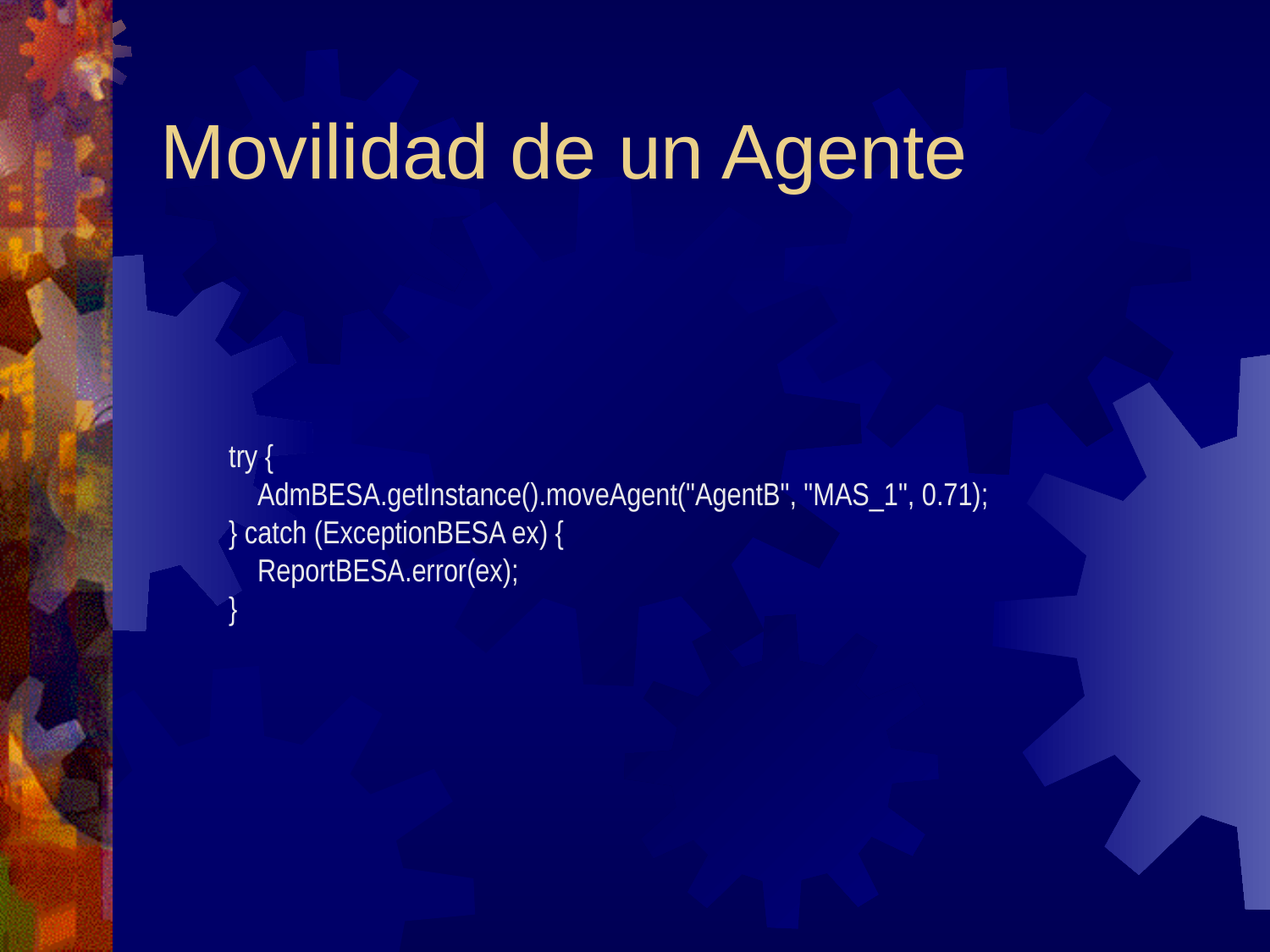

# Movilidad de un Agente
        try {
            AdmBESA.getInstance().moveAgent("AgentB", "MAS_1", 0.71);
        } catch (ExceptionBESA ex) {
            ReportBESA.error(ex);
        }